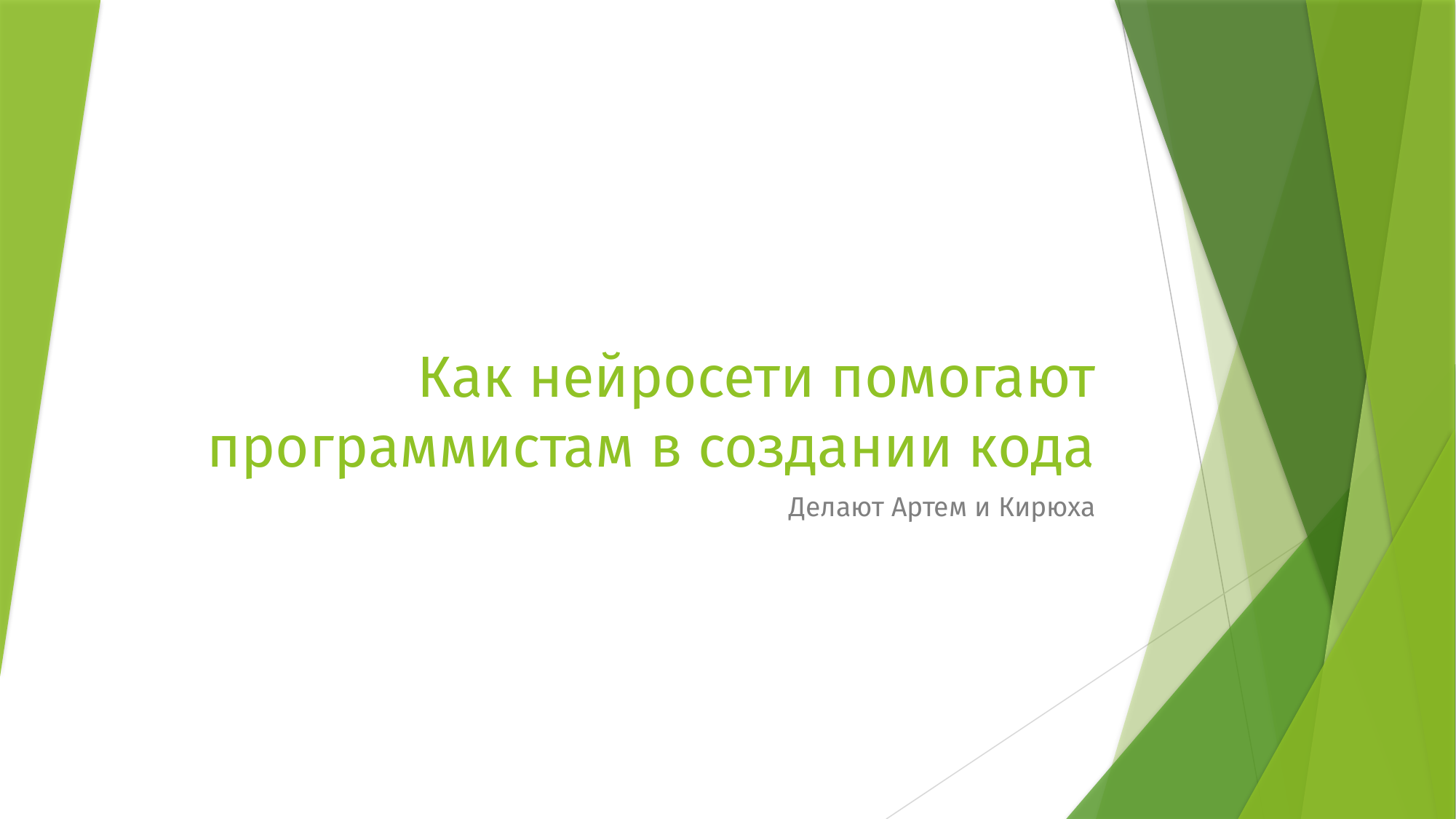

# Как нейросети помогают программистам в создании кода
Делают Артем и Кирюха